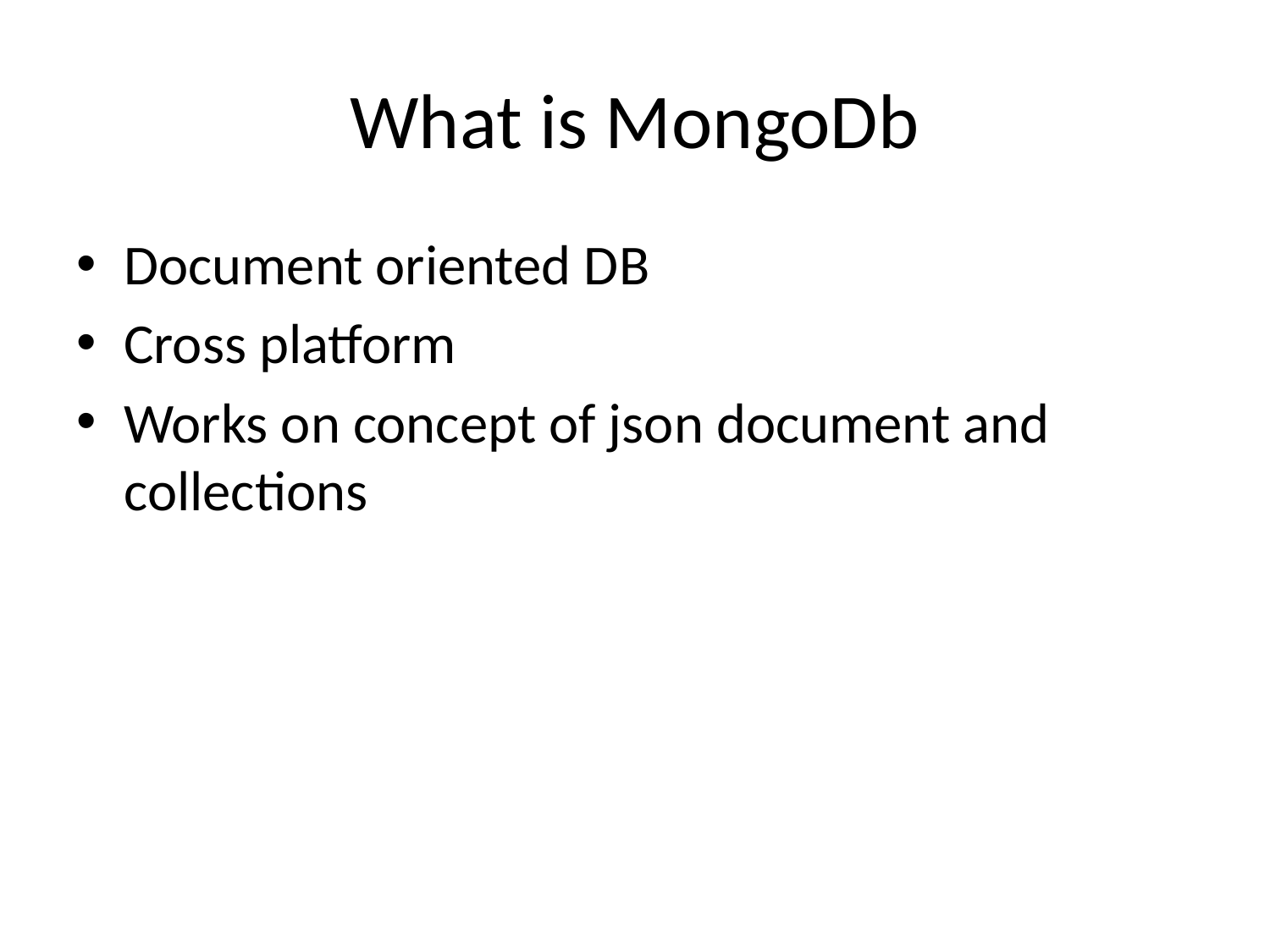

# What is MongoDb
Document oriented DB
Cross platform
Works on concept of json document and collections